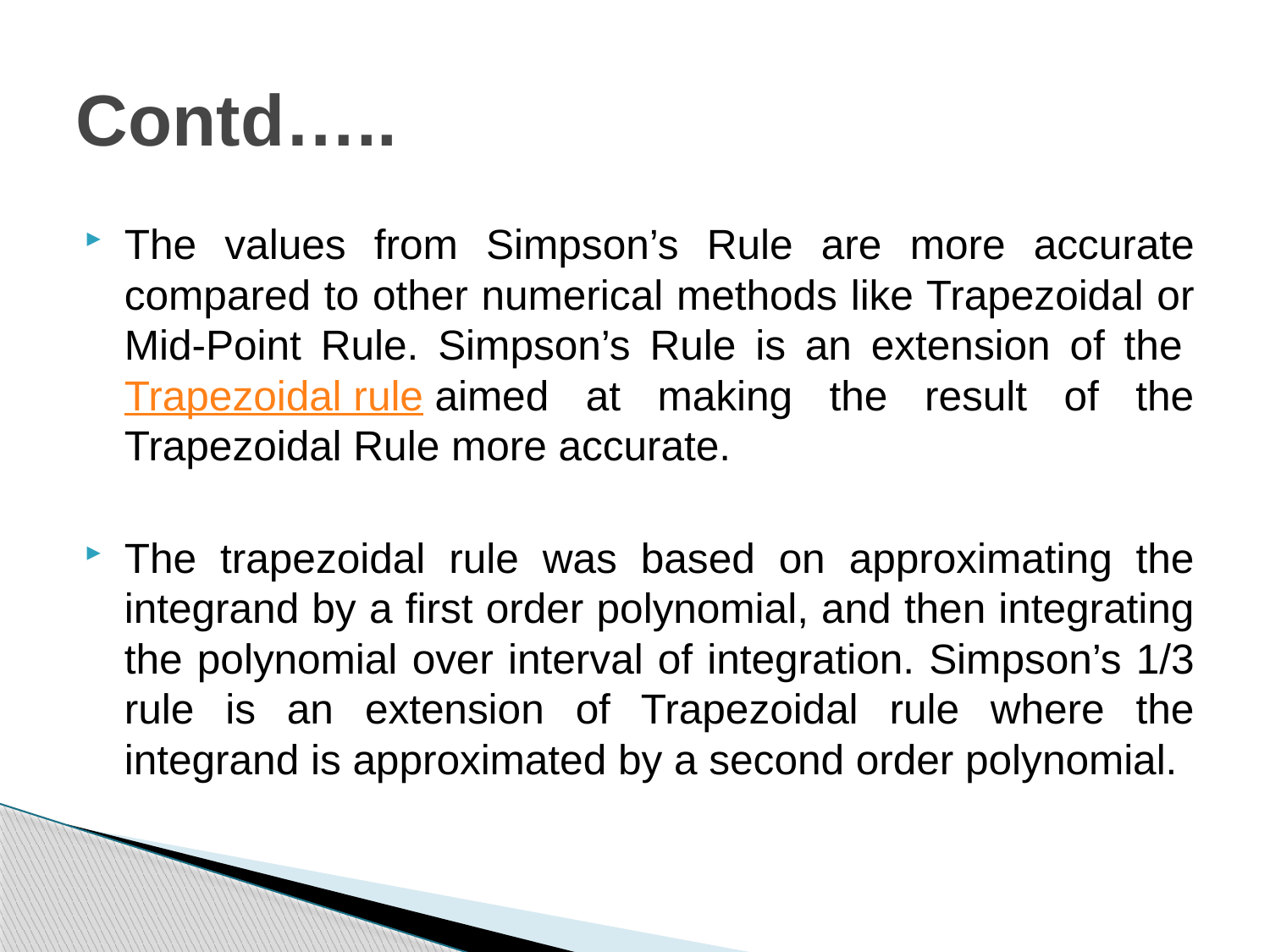

# Contd…..
The values from Simpson’s Rule are more accurate compared to other numerical methods like Trapezoidal or Mid-Point Rule. Simpson’s Rule is an extension of the Trapezoidal rule aimed at making the result of the Trapezoidal Rule more accurate.

The trapezoidal rule was based on approximating the integrand by a first order polynomial, and then integrating the polynomial over interval of integration. Simpson’s 1/3 rule is an extension of Trapezoidal rule where the integrand is approximated by a second order polynomial.